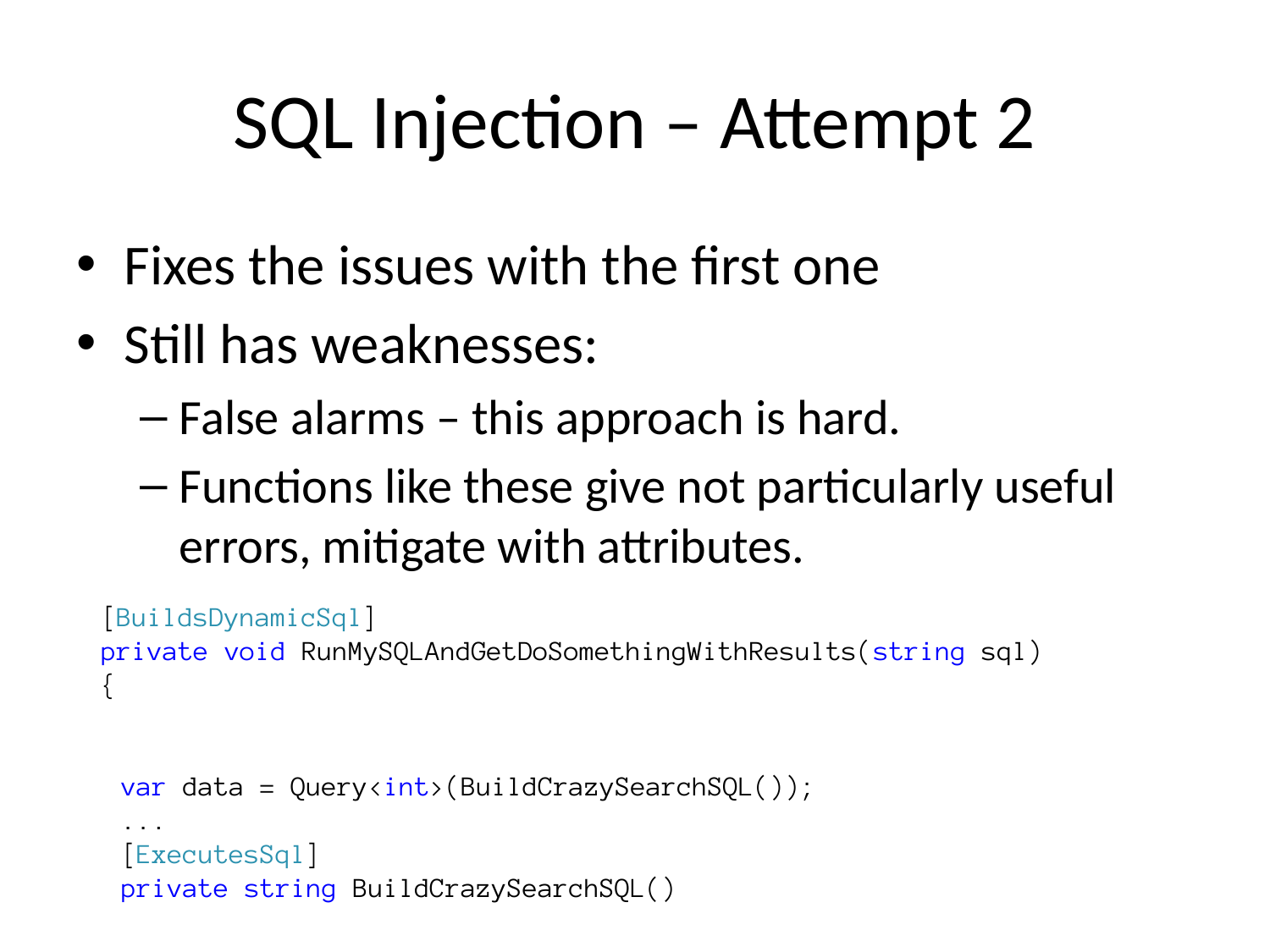

# SQL Injection – Attempt 2
Fixes the issues with the first one
Still has weaknesses:
False alarms – this approach is hard.
Functions like these give not particularly useful errors, mitigate with attributes.

[BuildsDynamicSql]
private void RunMySQLAndGetDoSomethingWithResults(string sql)
{
var data = Query<int>(BuildCrazySearchSQL());
...
[ExecutesSql]
private string BuildCrazySearchSQL()